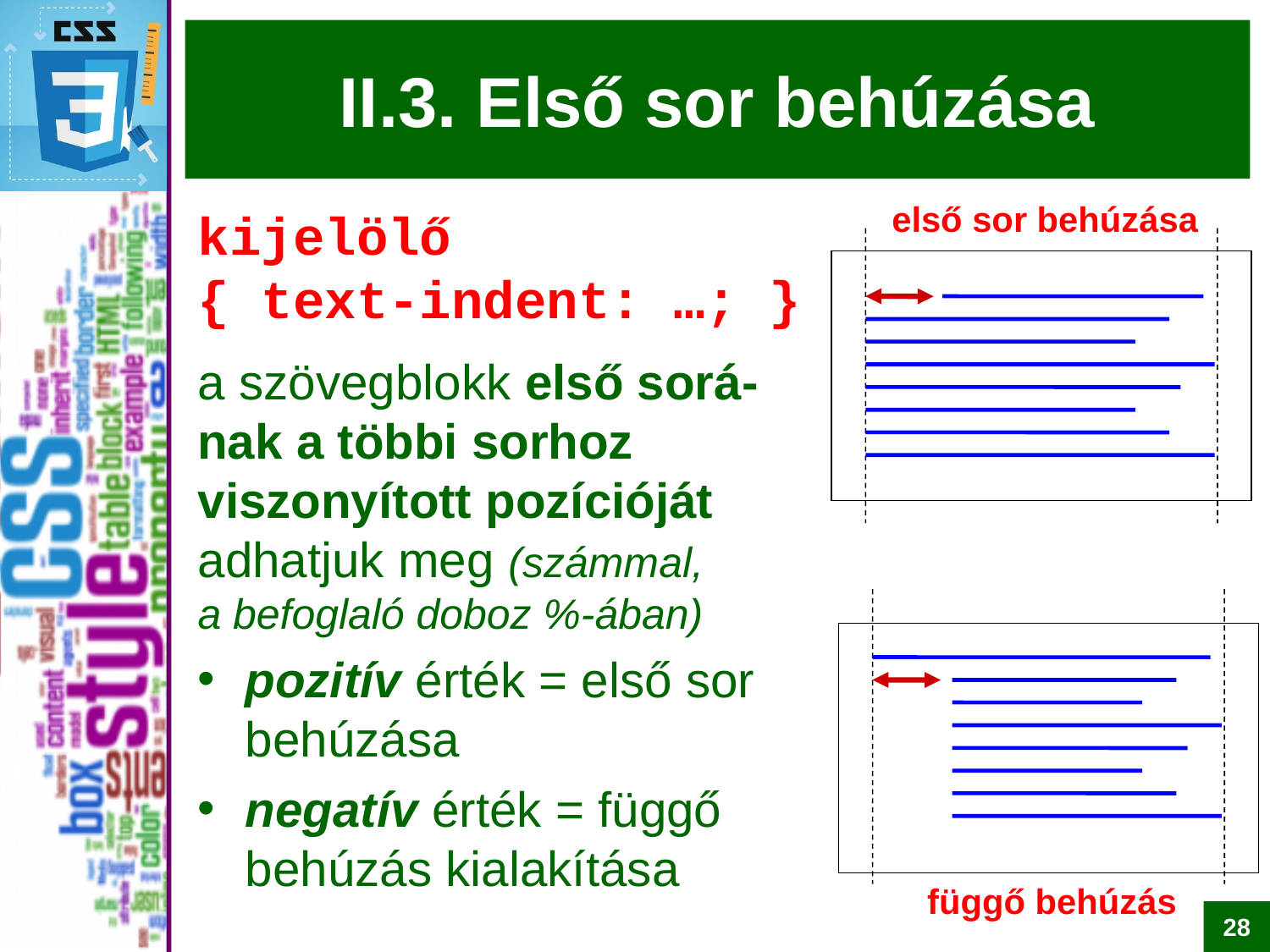

# II.3. Első sor behúzása
első sor behúzása
kijelölő
{ text-indent: …; }
a szövegblokk első sorá-nak a többi sorhoz viszonyított pozícióját adhatjuk meg (számmal,
a befoglaló doboz %-ában)
pozitív érték = első sor behúzása
negatív érték = függő behúzás kialakítása

függő behúzás
28